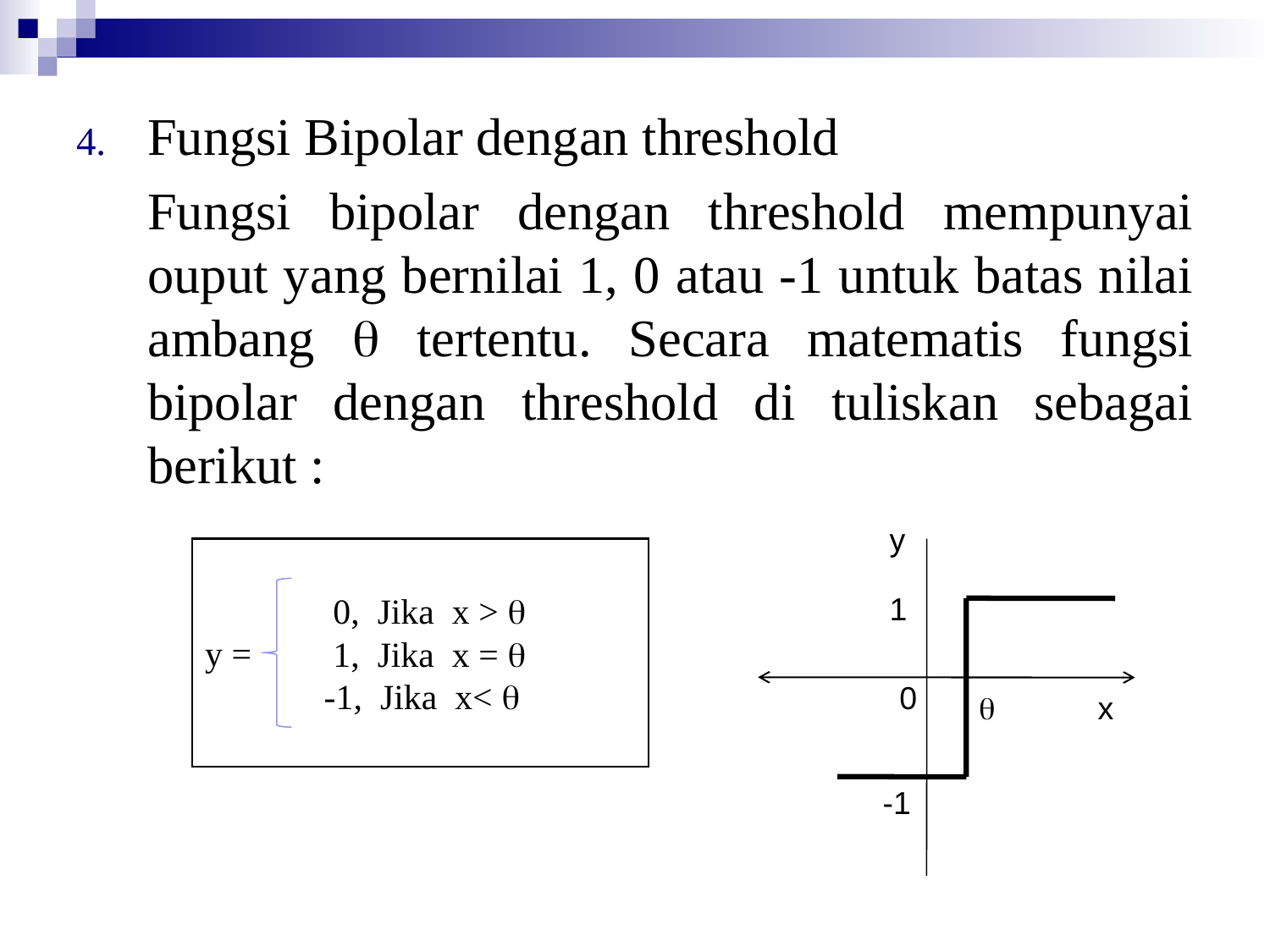

Fungsi Bipolar dengan threshold
	Fungsi bipolar dengan threshold mempunyai ouput yang bernilai 1, 0 atau -1 untuk batas nilai ambang θ tertentu. Secara matematis fungsi bipolar dengan threshold di tuliskan sebagai berikut :
y
1
0
x
-1
θ
y =

 0,  Jika  x > θ
 1,  Jika  x = θ
-1,  Jika  x< θ